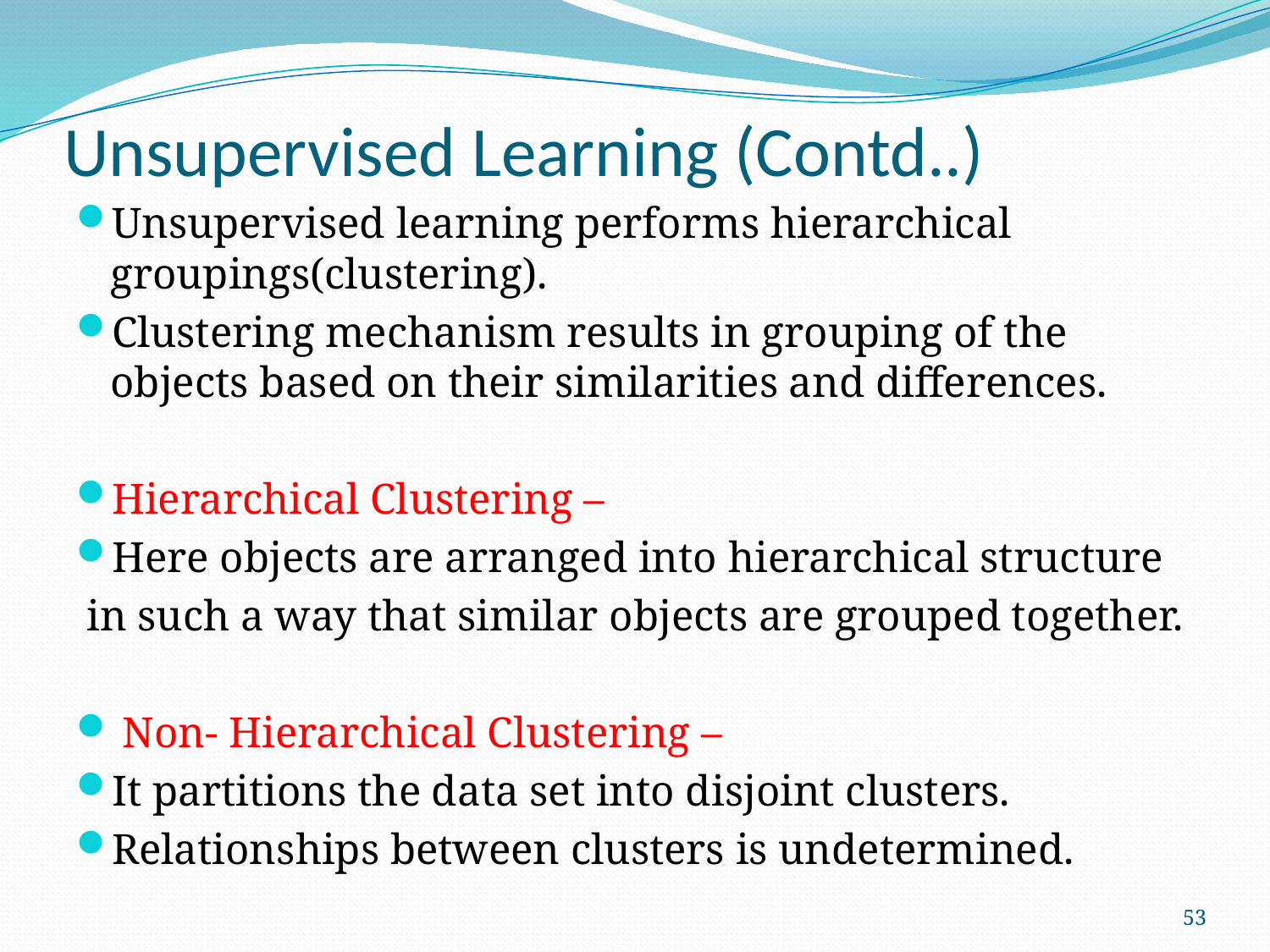

# Unsupervised Learning (Contd..)
Unsupervised learning performs hierarchical groupings(clustering).
Clustering mechanism results in grouping of the objects based on their similarities and differences.

Hierarchical Clustering –
Here objects are arranged into hierarchical structure
 in such a way that similar objects are grouped together.

 Non- Hierarchical Clustering –
It partitions the data set into disjoint clusters.
Relationships between clusters is undetermined.

53